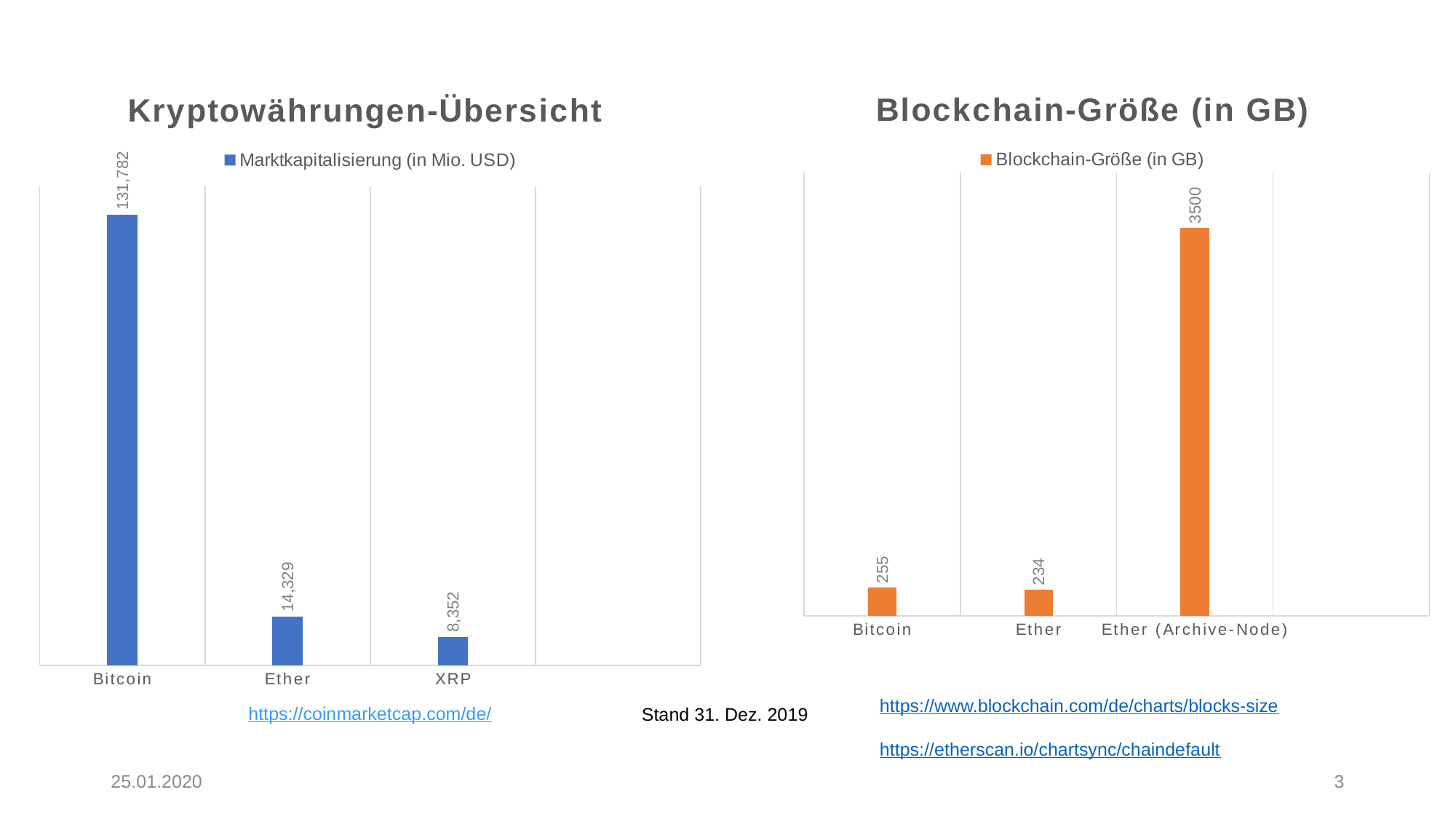

### Chart: Kryptowährungen-Übersicht

| Category | Marktkapitalisierung (in Mio. USD) |
|---|---|
| Bitcoin | 131782.0 |
| Ether | 14329.0 |
| XRP | 8352.0 |

### Chart:

| Category | Blockchain-Größe (in GB) |
|---|---|
| Bitcoin | 255.0 |
| Ether | 234.0 |
| Ether (Archive-Node) | 3500.0 |
https://www.blockchain.com/de/charts/blocks-size

https://etherscan.io/chartsync/chaindefault

https://coinmarketcap.com/de/
Stand 31. Dez. 2019
25.01.2020
3